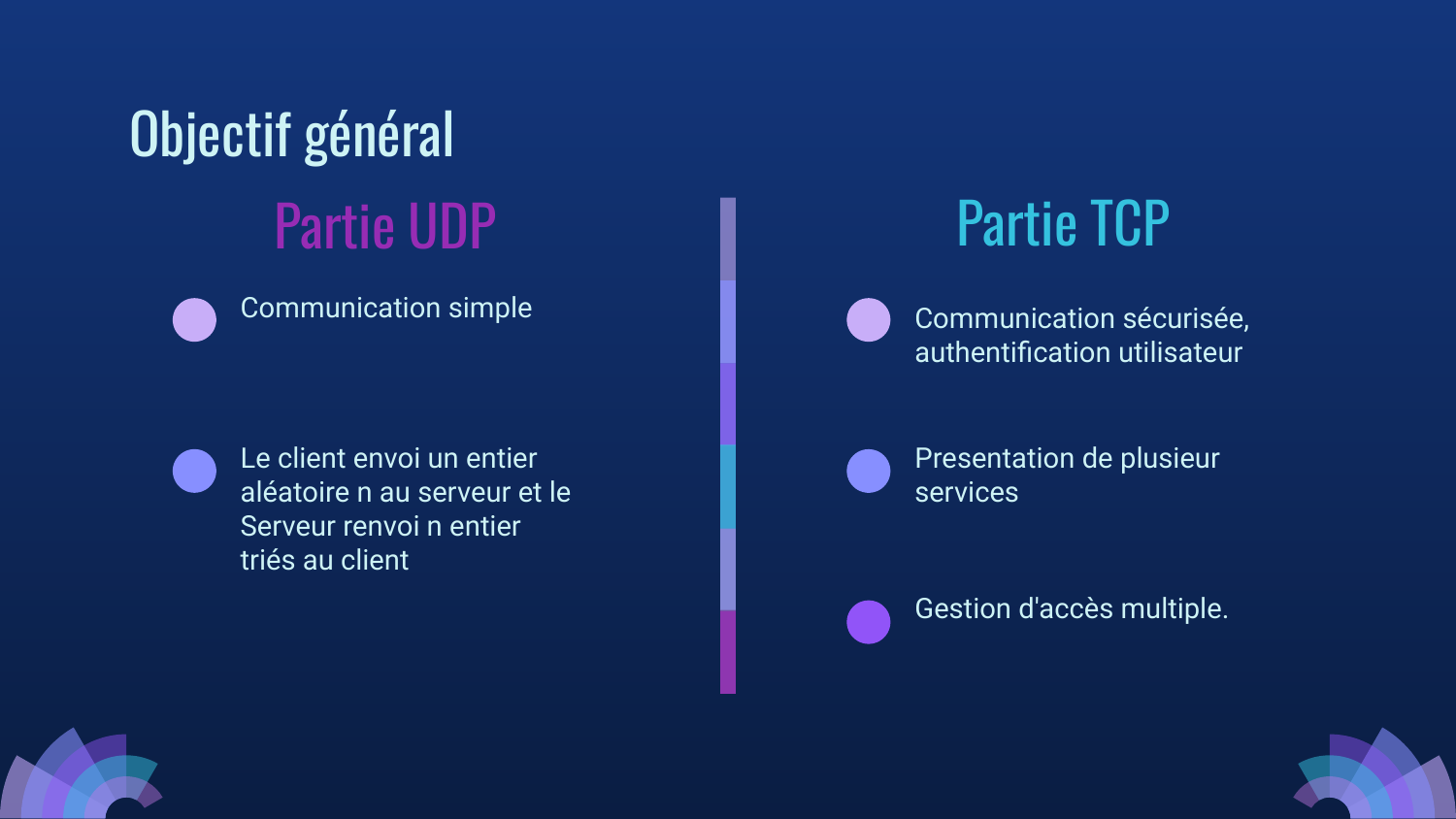

Objectif général
# Partie TCP
   Partie UDP

Communication simple
Communication sécurisée, authentification utilisateur

Presentation de plusieur services

Le client envoi un entier aléatoire n au serveur et le Serveur renvoi n entier triés au client

Gestion d'accès multiple.